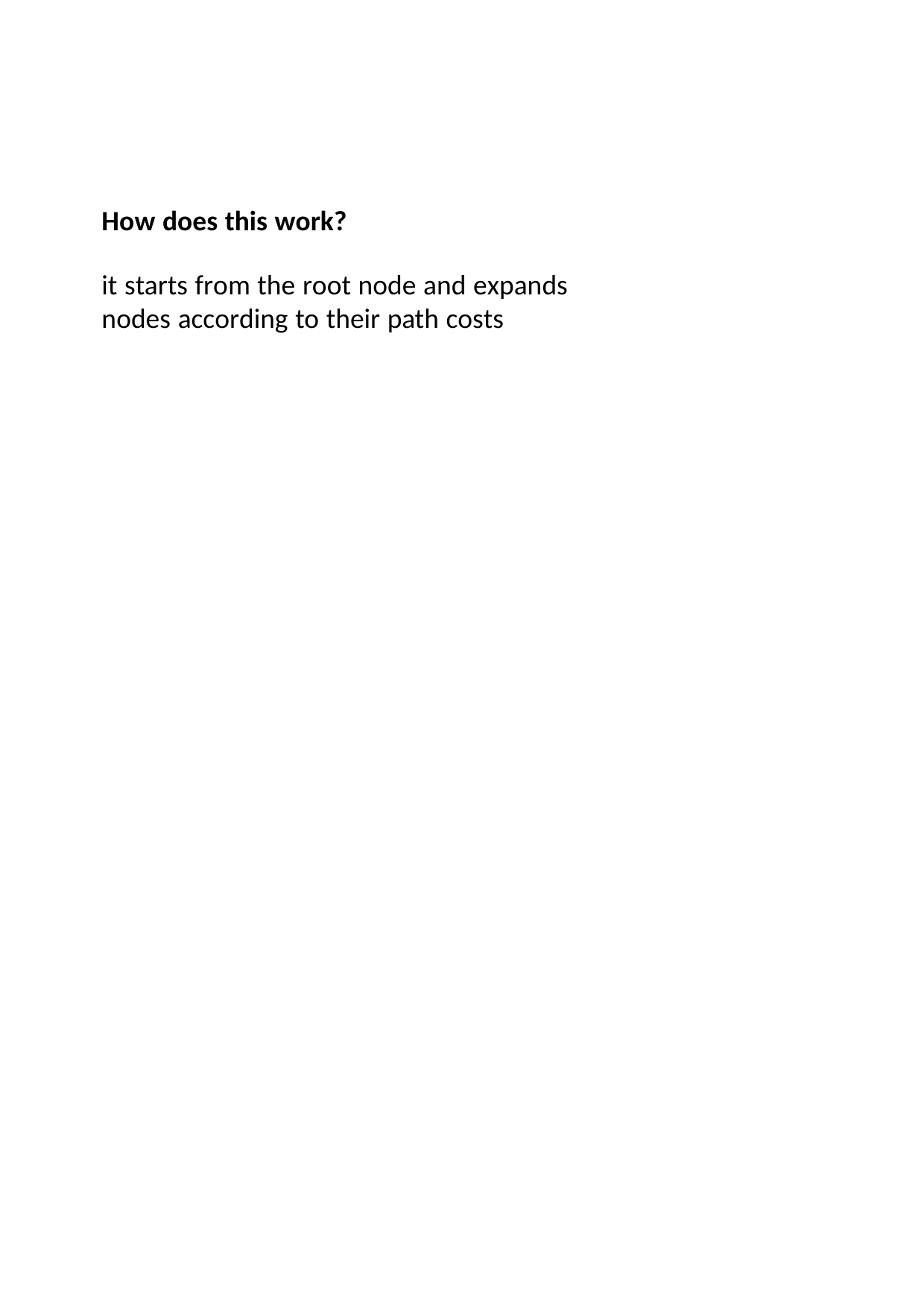

How does this work?

it starts from the root node and expands nodes according to their path costs